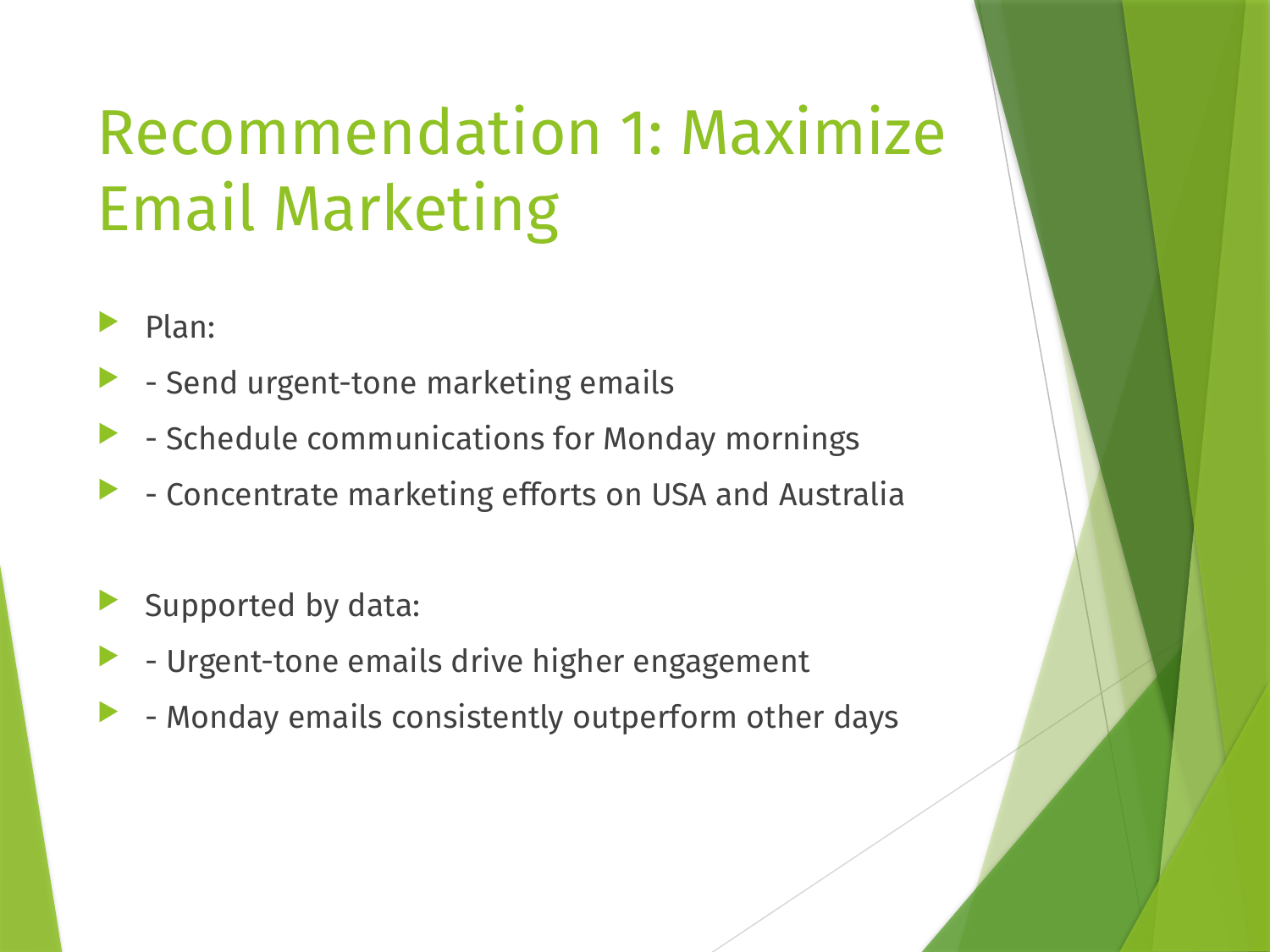

# Recommendation 1: Maximize Email Marketing
Plan:
- Send urgent-tone marketing emails
- Schedule communications for Monday mornings
- Concentrate marketing efforts on USA and Australia

Supported by data:
- Urgent-tone emails drive higher engagement
- Monday emails consistently outperform other days